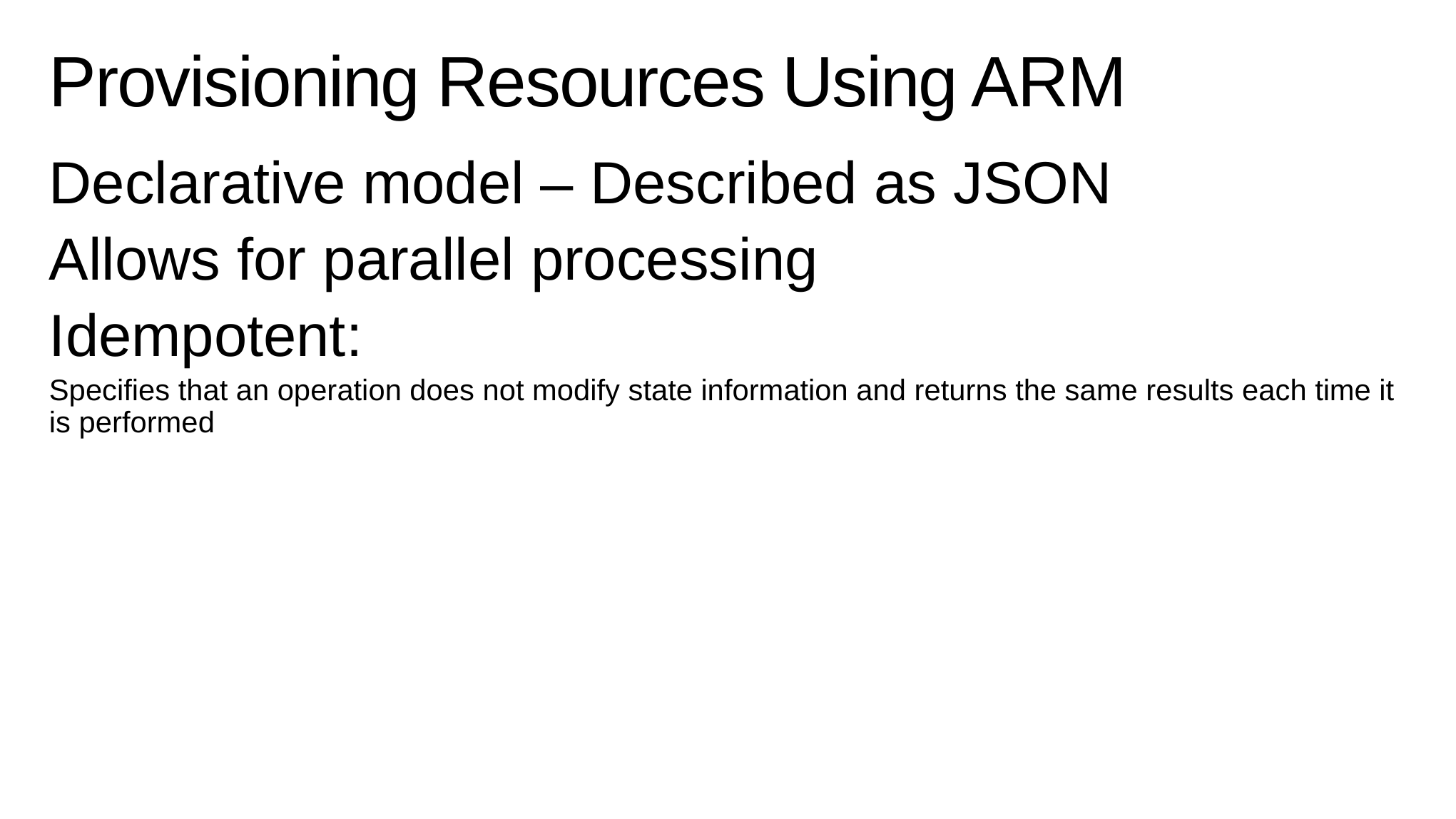

# Provisioning Resources Using ARM
Declarative model – Described as JSON
Allows for parallel processing
Idempotent:
Specifies that an operation does not modify state information and returns the same results each time it is performed